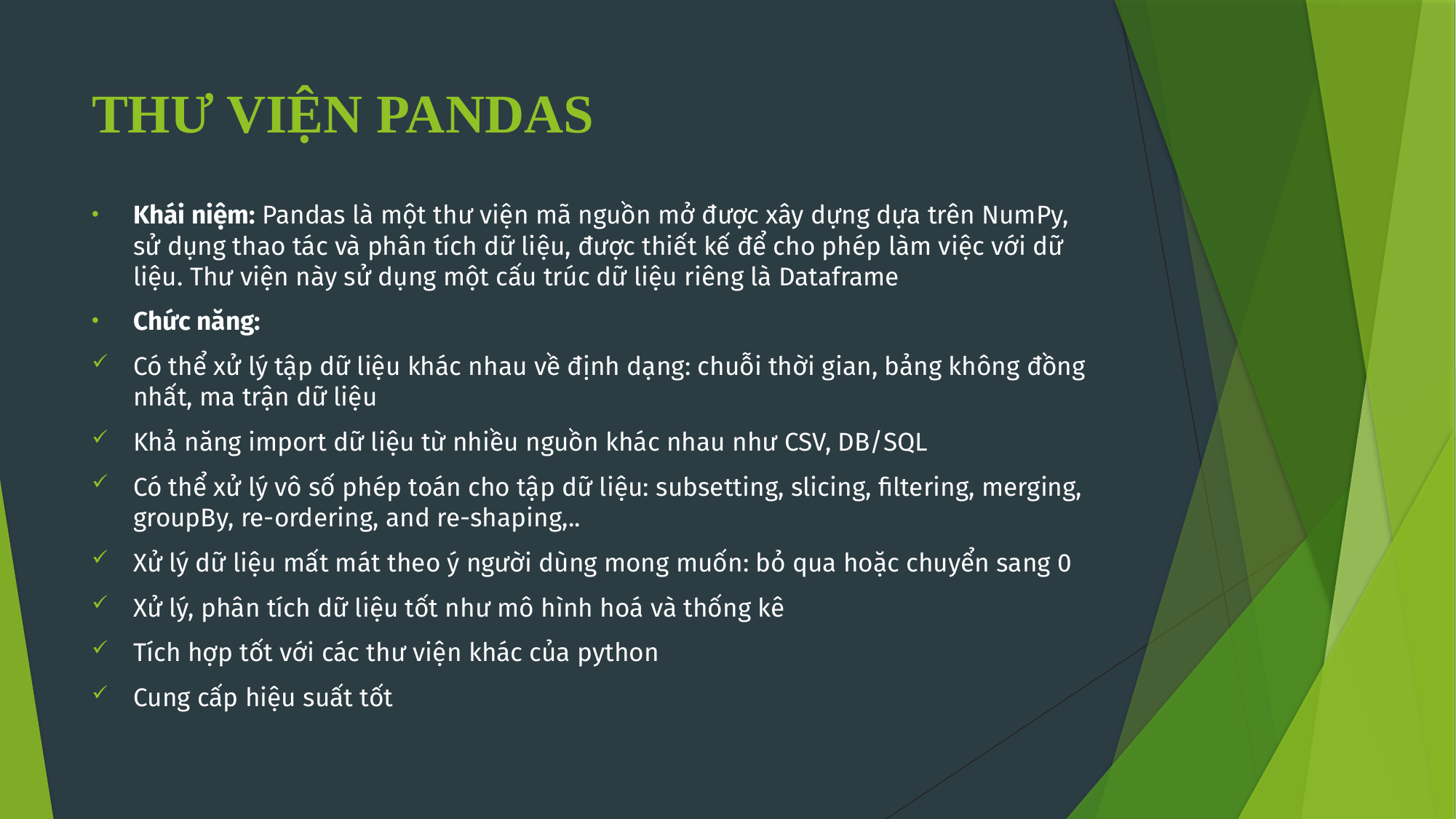

# THƯ VIỆN PANDAS
Khái niệm: Pandas là một thư viện mã nguồn mở được xây dựng dựa trên NumPy, sử dụng thao tác và phân tích dữ liệu, được thiết kế để cho phép làm việc với dữ liệu. Thư viện này sử dụng một cấu trúc dữ liệu riêng là Dataframe
Chức năng:
Có thể xử lý tập dữ liệu khác nhau về định dạng: chuỗi thời gian, bảng không đồng nhất, ma trận dữ liệu
Khả năng import dữ liệu từ nhiều nguồn khác nhau như CSV, DB/SQL
Có thể xử lý vô số phép toán cho tập dữ liệu: subsetting, slicing, filtering, merging, groupBy, re-ordering, and re-shaping,..
Xử lý dữ liệu mất mát theo ý người dùng mong muốn: bỏ qua hoặc chuyển sang 0
Xử lý, phân tích dữ liệu tốt như mô hình hoá và thống kê
Tích hợp tốt với các thư viện khác của python
Cung cấp hiệu suất tốt